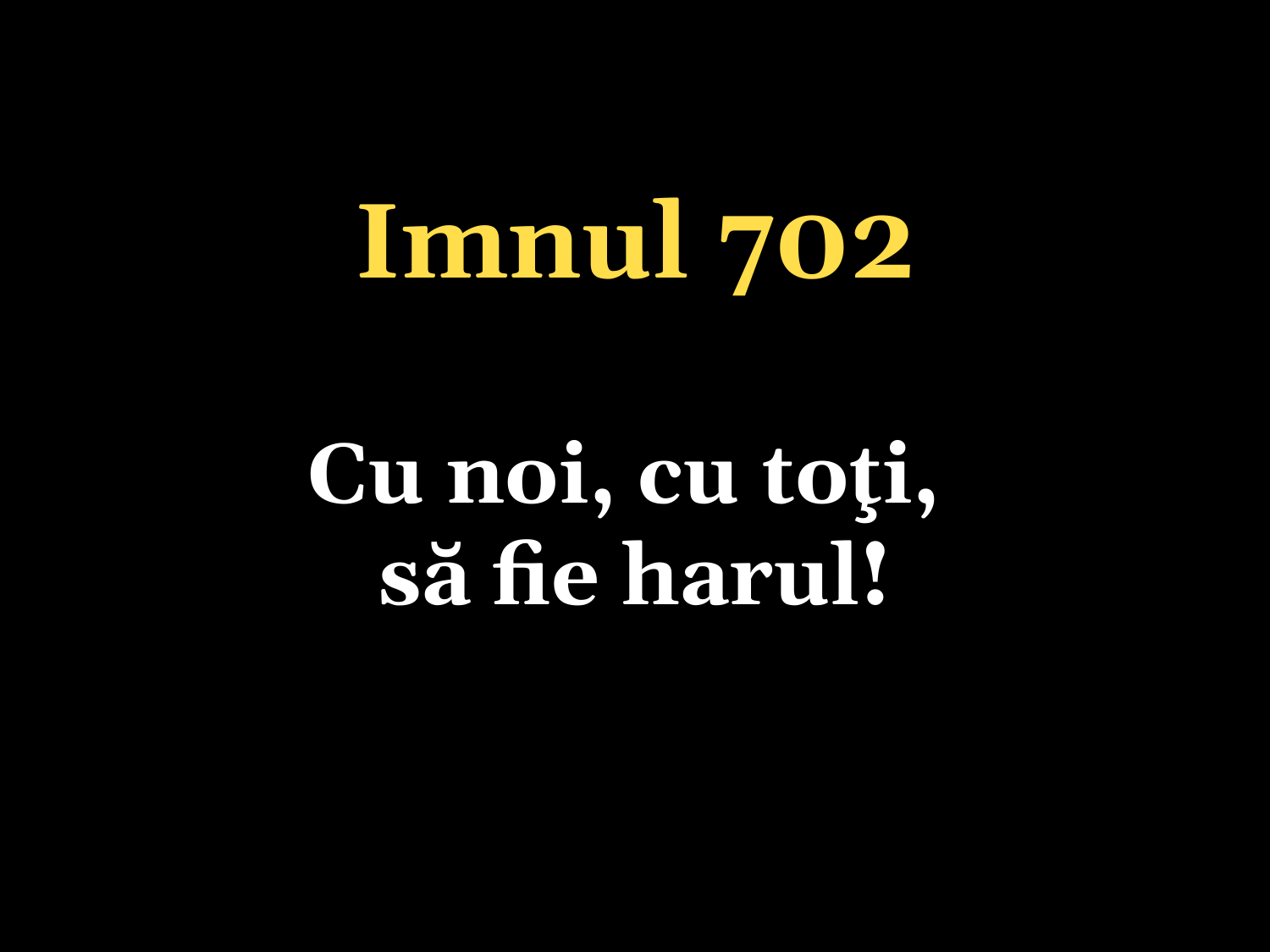

Imnul 702
Cu noi, cu toţi,
să fie harul!